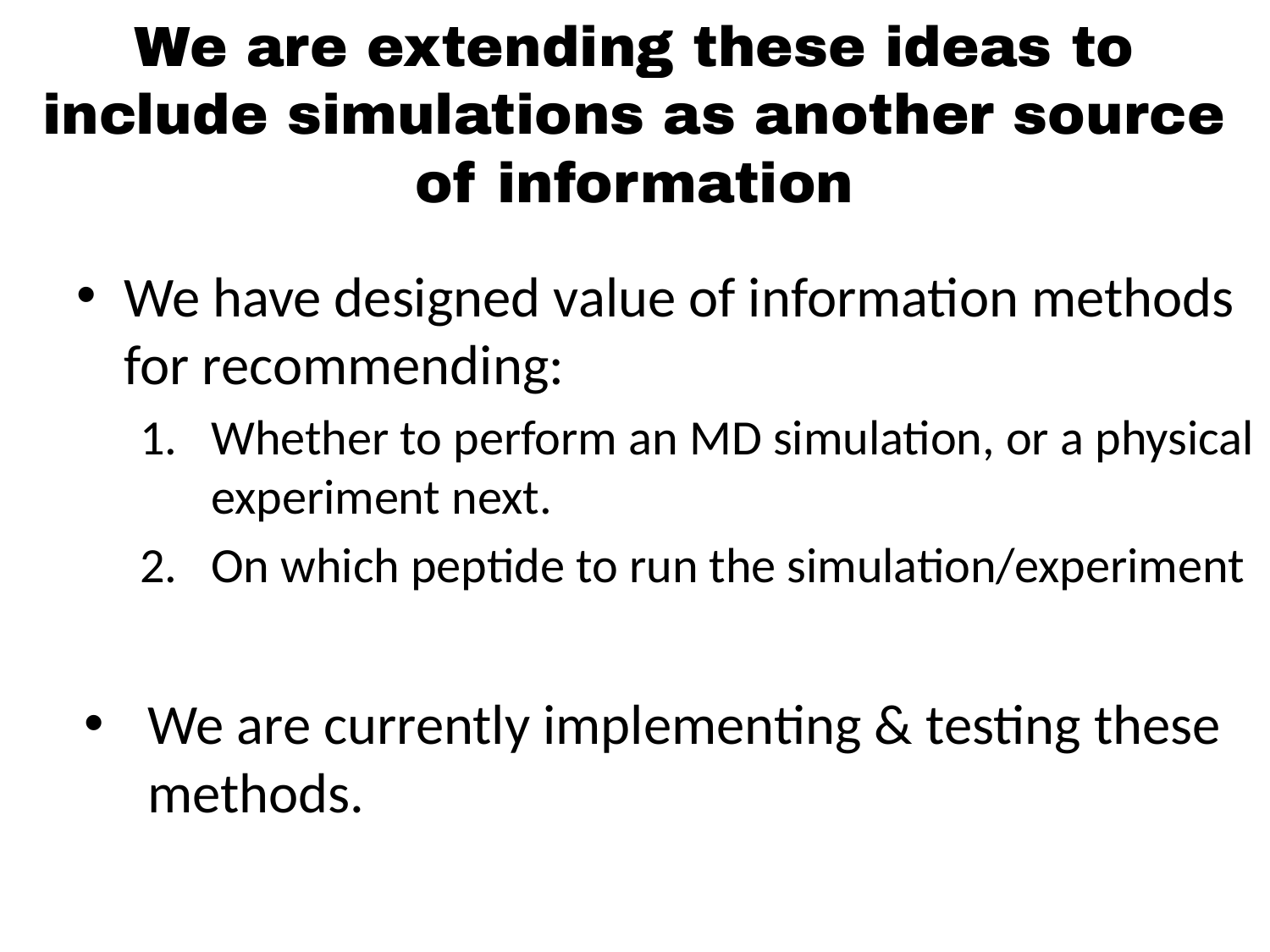

# We are extending these ideas to include simulations as another source of information
We have designed value of information methods for recommending:
Whether to perform an MD simulation, or a physical experiment next.
On which peptide to run the simulation/experiment

We are currently implementing & testing these methods.